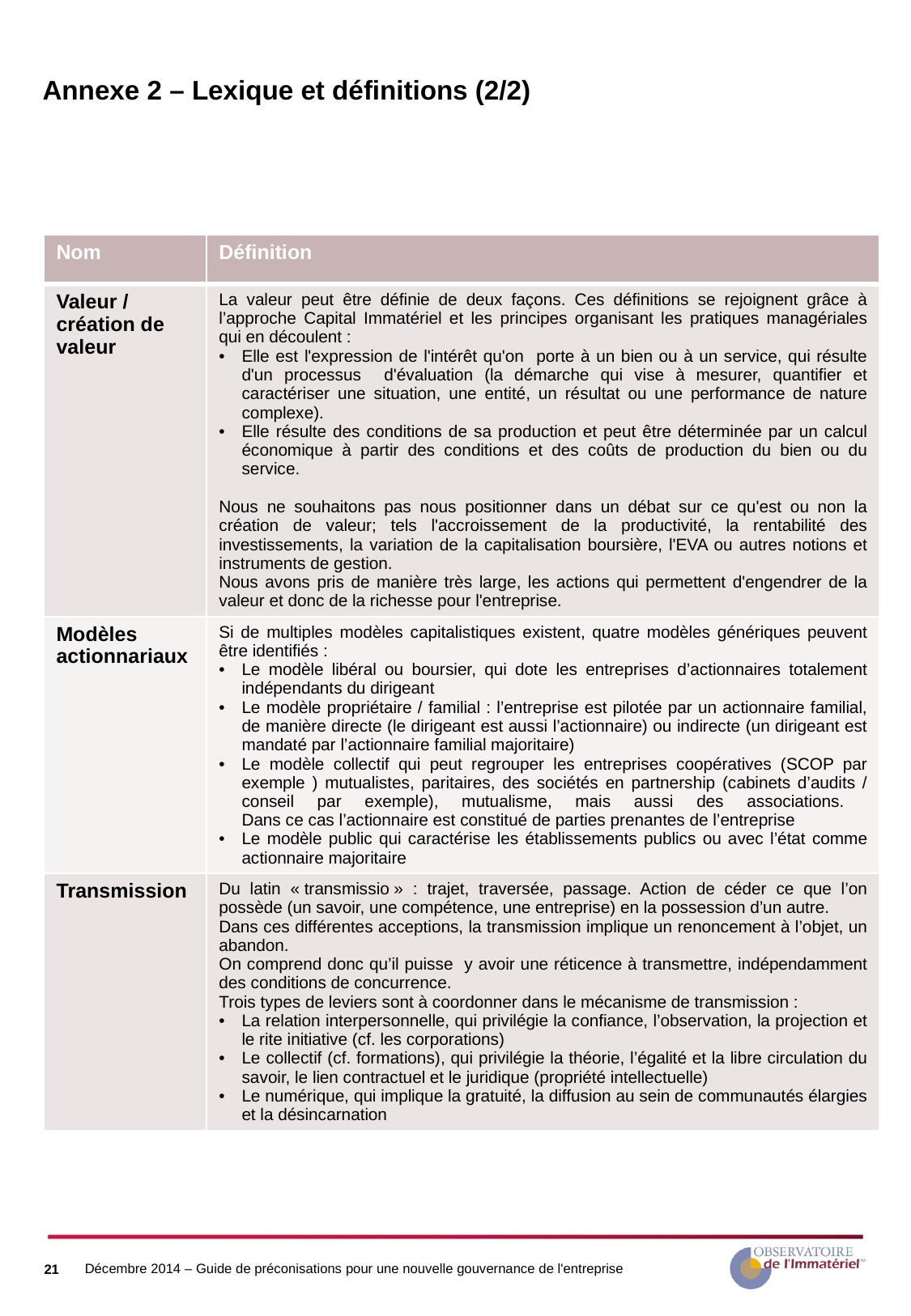

# Annexe 2 – Lexique et définitions (2/2)
| Nom | Définition |
| --- | --- |
| Valeur / création de valeur | La valeur peut être définie de deux façons. Ces définitions se rejoignent grâce à l’approche Capital Immatériel et les principes organisant les pratiques managériales qui en découlent : Elle est l'expression de l'intérêt qu'on porte à un bien ou à un service, qui résulte d'un processus d'évaluation (la démarche qui vise à mesurer, quantifier et caractériser une situation, une entité, un résultat ou une performance de nature complexe). Elle résulte des conditions de sa production et peut être déterminée par un calcul économique à partir des conditions et des coûts de production du bien ou du service. Nous ne souhaitons pas nous positionner dans un débat sur ce qu'est ou non la création de valeur; tels l'accroissement de la productivité, la rentabilité des investissements, la variation de la capitalisation boursière, l'EVA ou autres notions et instruments de gestion. Nous avons pris de manière très large, les actions qui permettent d'engendrer de la valeur et donc de la richesse pour l'entreprise. |
| Modèles actionnariaux | Si de multiples modèles capitalistiques existent, quatre modèles génériques peuvent être identifiés : Le modèle libéral ou boursier, qui dote les entreprises d’actionnaires totalement indépendants du dirigeant Le modèle propriétaire / familial : l’entreprise est pilotée par un actionnaire familial, de manière directe (le dirigeant est aussi l’actionnaire) ou indirecte (un dirigeant est mandaté par l’actionnaire familial majoritaire) Le modèle collectif qui peut regrouper les entreprises coopératives (SCOP par exemple ) mutualistes, paritaires, des sociétés en partnership (cabinets d’audits / conseil par exemple), mutualisme, mais aussi des associations. Dans ce cas l’actionnaire est constitué de parties prenantes de l’entreprise Le modèle public qui caractérise les établissements publics ou avec l’état comme actionnaire majoritaire |
| Transmission | Du latin « transmissio » : trajet, traversée, passage. Action de céder ce que l’on possède (un savoir, une compétence, une entreprise) en la possession d’un autre. Dans ces différentes acceptions, la transmission implique un renoncement à l’objet, un abandon. On comprend donc qu’il puisse y avoir une réticence à transmettre, indépendamment des conditions de concurrence. Trois types de leviers sont à coordonner dans le mécanisme de transmission : La relation interpersonnelle, qui privilégie la confiance, l’observation, la projection et le rite initiative (cf. les corporations) Le collectif (cf. formations), qui privilégie la théorie, l’égalité et la libre circulation du savoir, le lien contractuel et le juridique (propriété intellectuelle) Le numérique, qui implique la gratuité, la diffusion au sein de communautés élargies et la désincarnation |